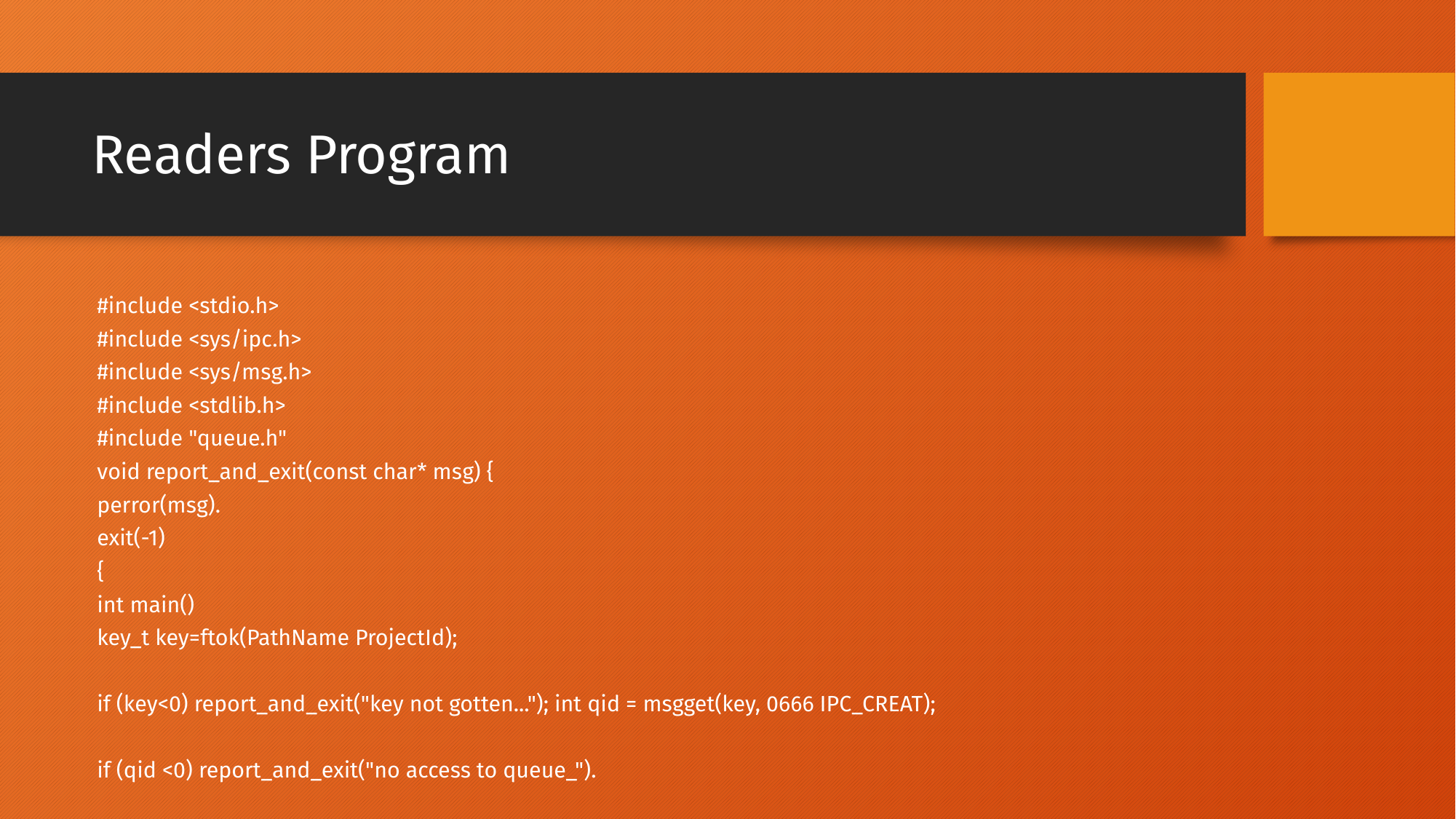

# Readers Program
#include <stdio.h>
#include <sys/ipc.h>
#include <sys/msg.h>
#include <stdlib.h>
#include "queue.h"
void report_and_exit(const char* msg) {
perror(msg).
exit(-1)
{
int main()
key_t key=ftok(PathName ProjectId);

if (key<0) report_and_exit("key not gotten..."); int qid = msgget(key, 0666 IPC_CREAT);

if (qid <0) report_and_exit("no access to queue_").